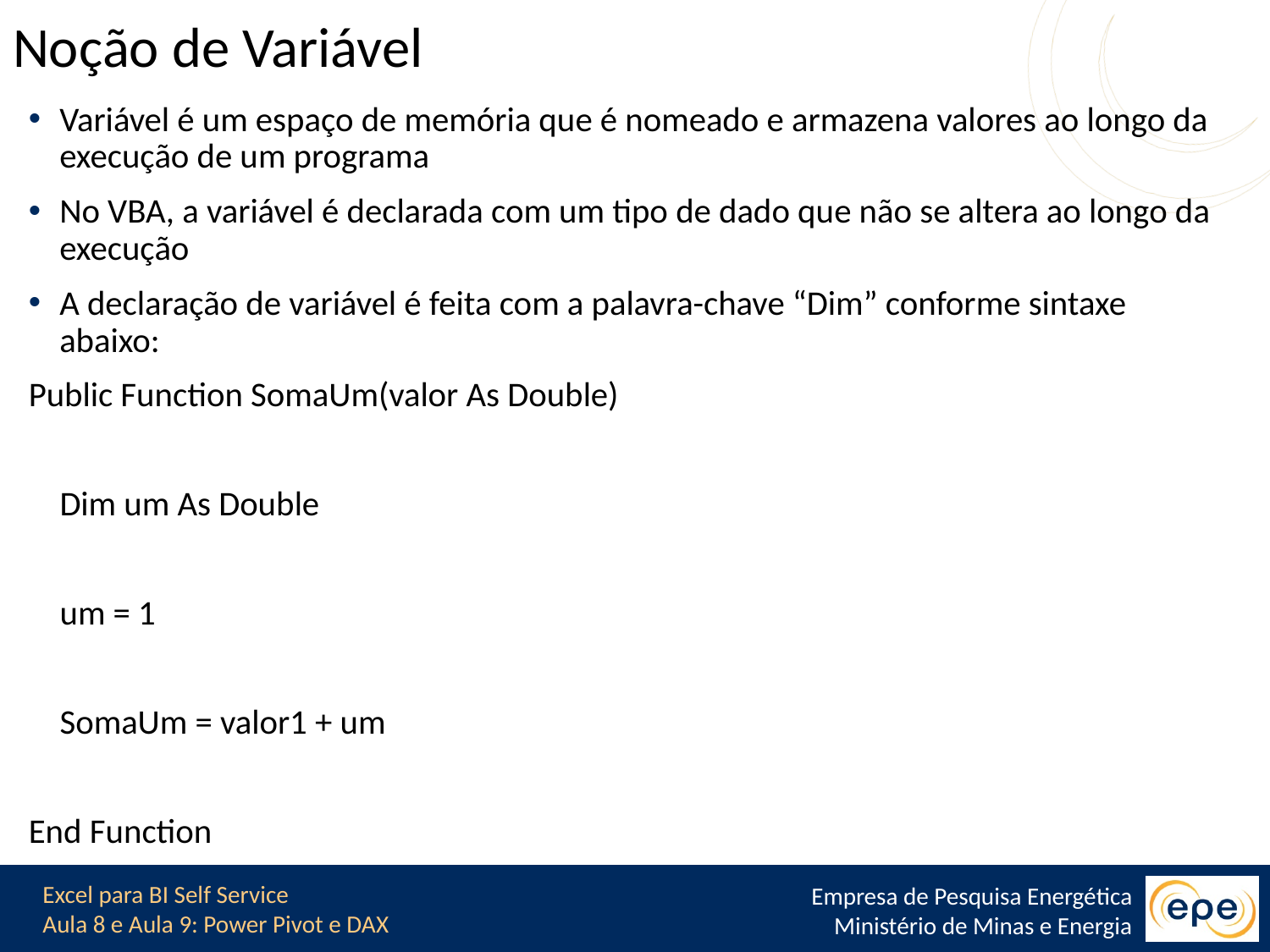

# Noção de Variável
Variável é um espaço de memória que é nomeado e armazena valores ao longo da execução de um programa
No VBA, a variável é declarada com um tipo de dado que não se altera ao longo da execução
A declaração de variável é feita com a palavra-chave “Dim” conforme sintaxe abaixo:
Public Function SomaUm(valor As Double)

    Dim um As Double

    um = 1

    SomaUm = valor1 + um

End Function